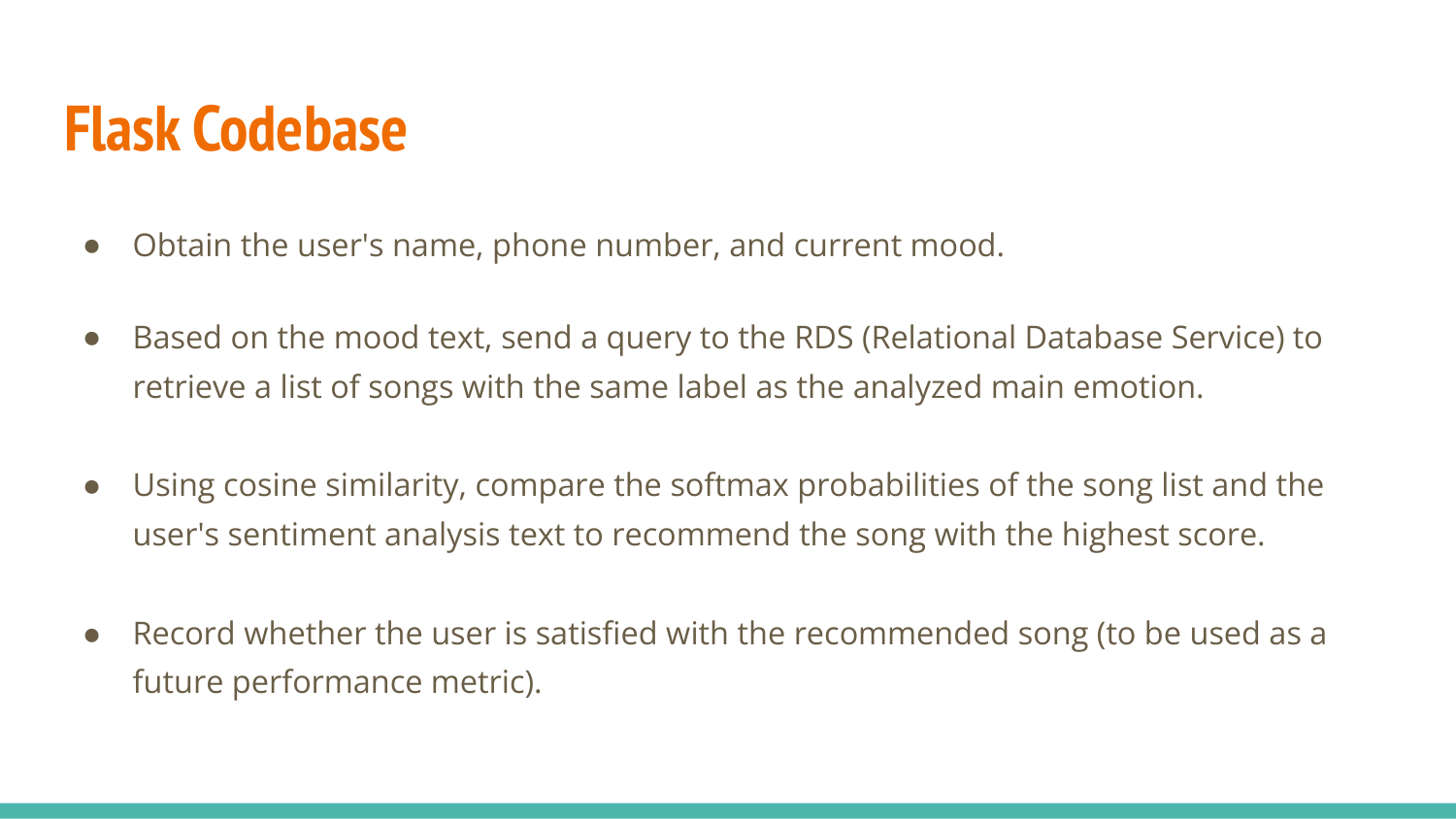

# Flask Codebase
Obtain the user's name, phone number, and current mood.
Based on the mood text, send a query to the RDS (Relational Database Service) to retrieve a list of songs with the same label as the analyzed main emotion.
Using cosine similarity, compare the softmax probabilities of the song list and the user's sentiment analysis text to recommend the song with the highest score.
Record whether the user is satisfied with the recommended song (to be used as a future performance metric).